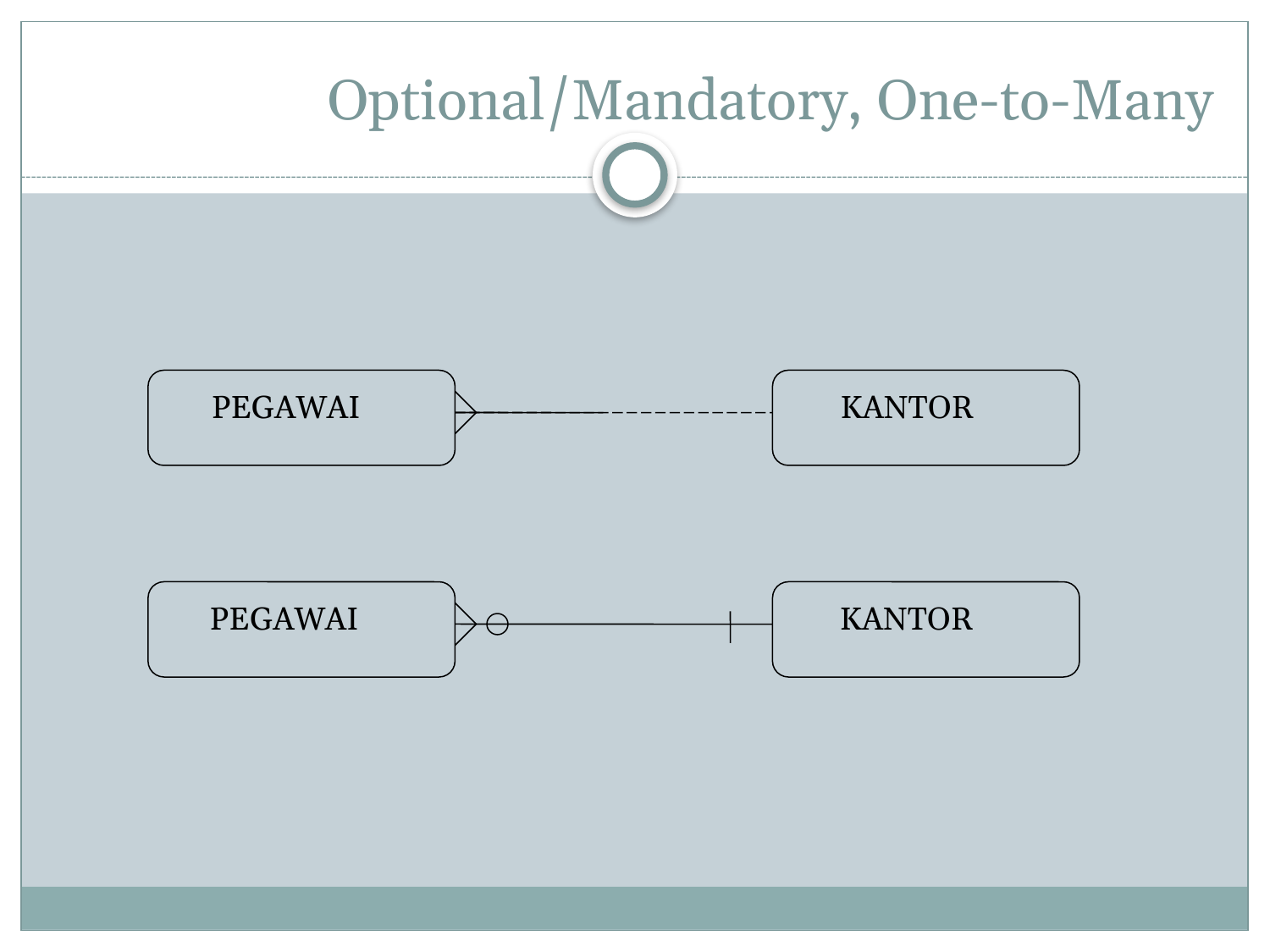

# Optional/Mandatory, One-to-Many

PEGAWAI
KANTOR

PEGAWAI
KANTOR